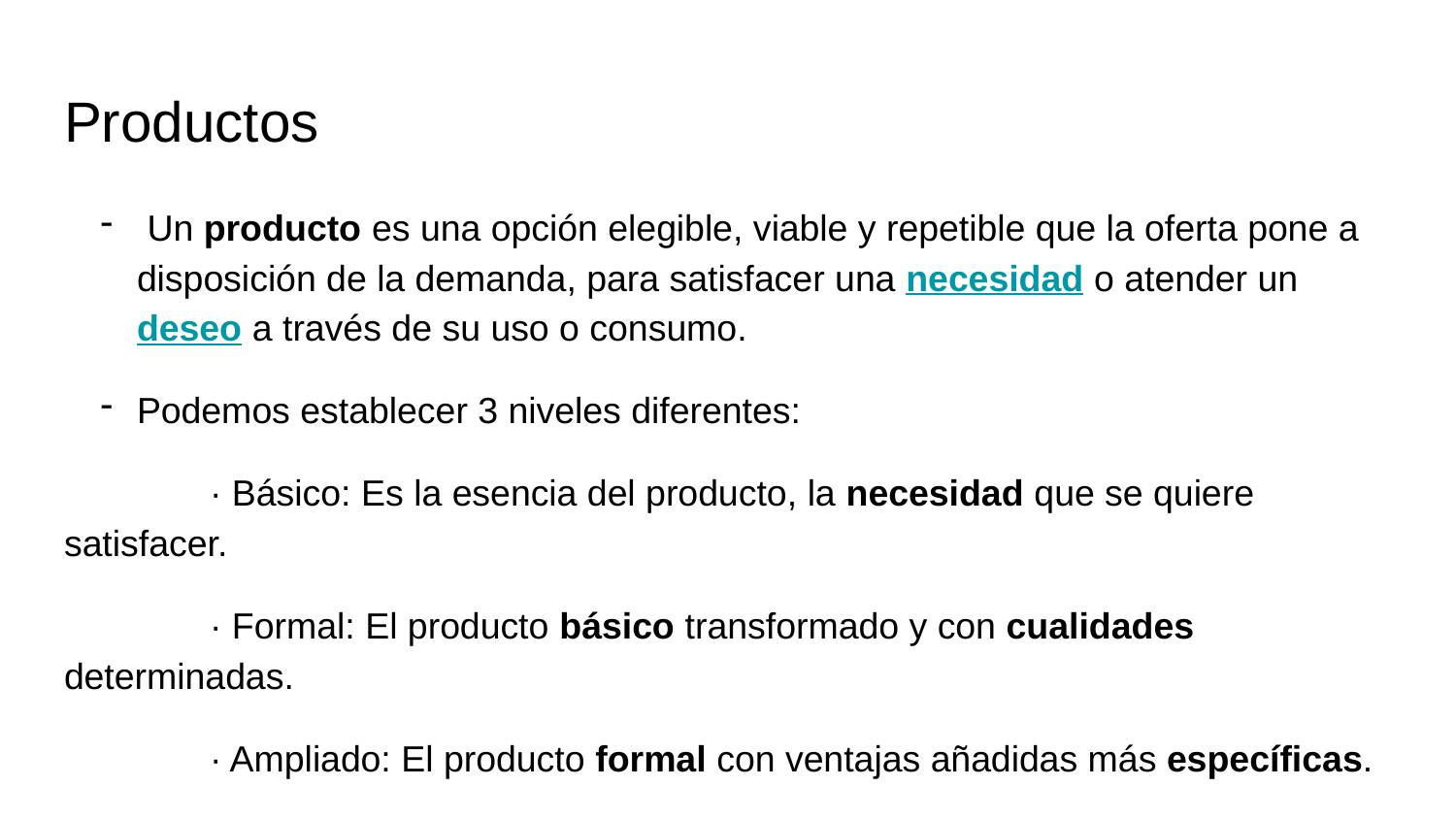

# Productos
 Un producto es una opción elegible, viable y repetible que la oferta pone a disposición de la demanda, para satisfacer una necesidad o atender un deseo a través de su uso o consumo.
Podemos establecer 3 niveles diferentes:
	· Básico: Es la esencia del producto, la necesidad que se quiere satisfacer.
	· Formal: El producto básico transformado y con cualidades determinadas.
	· Ampliado: El producto formal con ventajas añadidas más específicas.